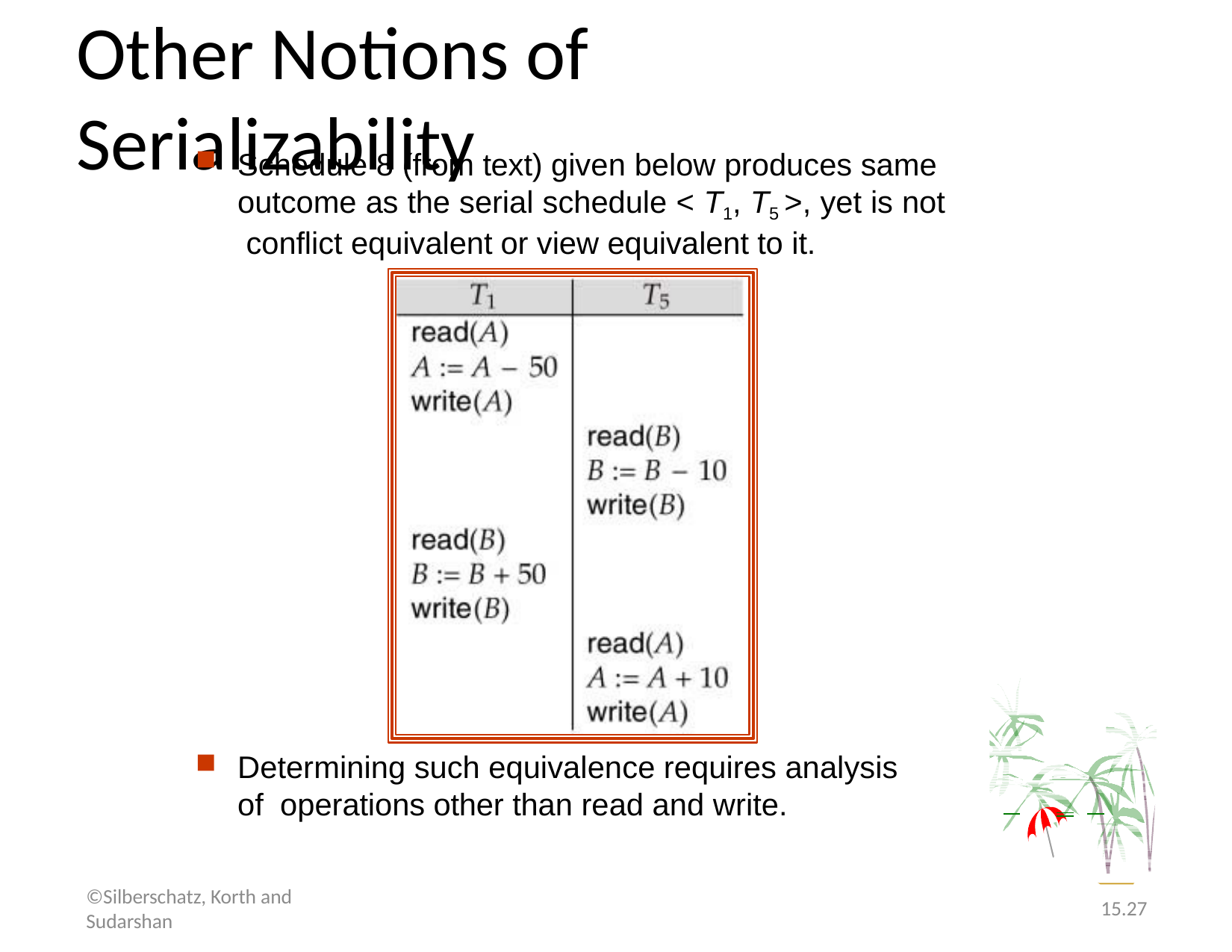

# Other Notions of Serializability

Schedule 8 (from text) given below produces same  outcome as the serial schedule < T1, T5 >, yet is not  conflict equivalent or view equivalent to it.

Determining such equivalence requires analysis of  operations other than read and write.

©Silberschatz, Korth and Sudarshan
15.27